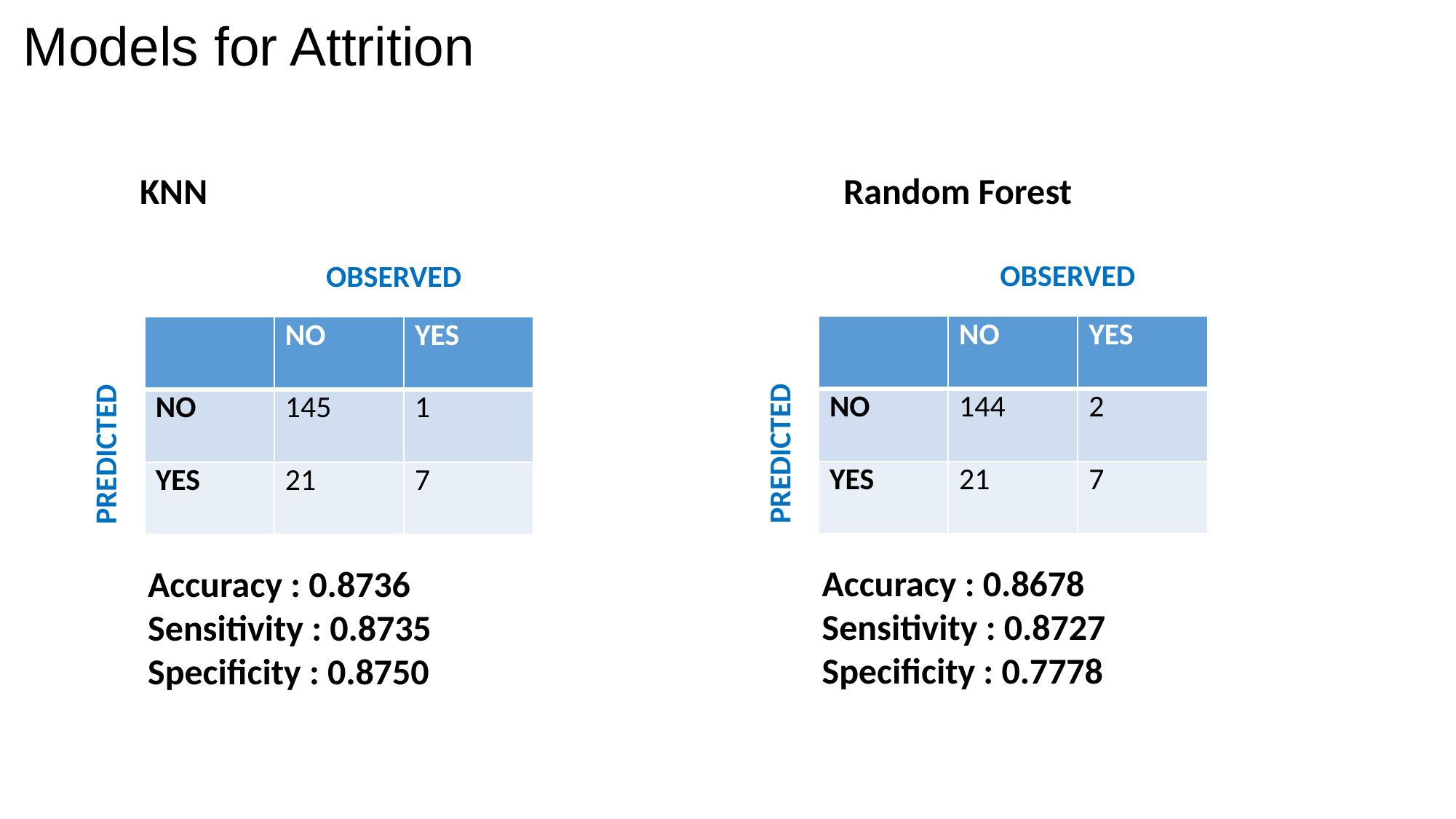

# Models for Attrition
KNN
Random Forest
OBSERVED
OBSERVED
|  | NO | YES |
| --- | --- | --- |
| NO | 144 | 2 |
| YES | 21 | 7 |
|  | NO | YES |
| --- | --- | --- |
| NO | 145 | 1 |
| YES | 21 | 7 |
PREDICTED
PREDICTED
Accuracy : 0.8678
Sensitivity : 0.8727
Specificity : 0.7778
Accuracy : 0.8736
Sensitivity : 0.8735
Specificity : 0.8750